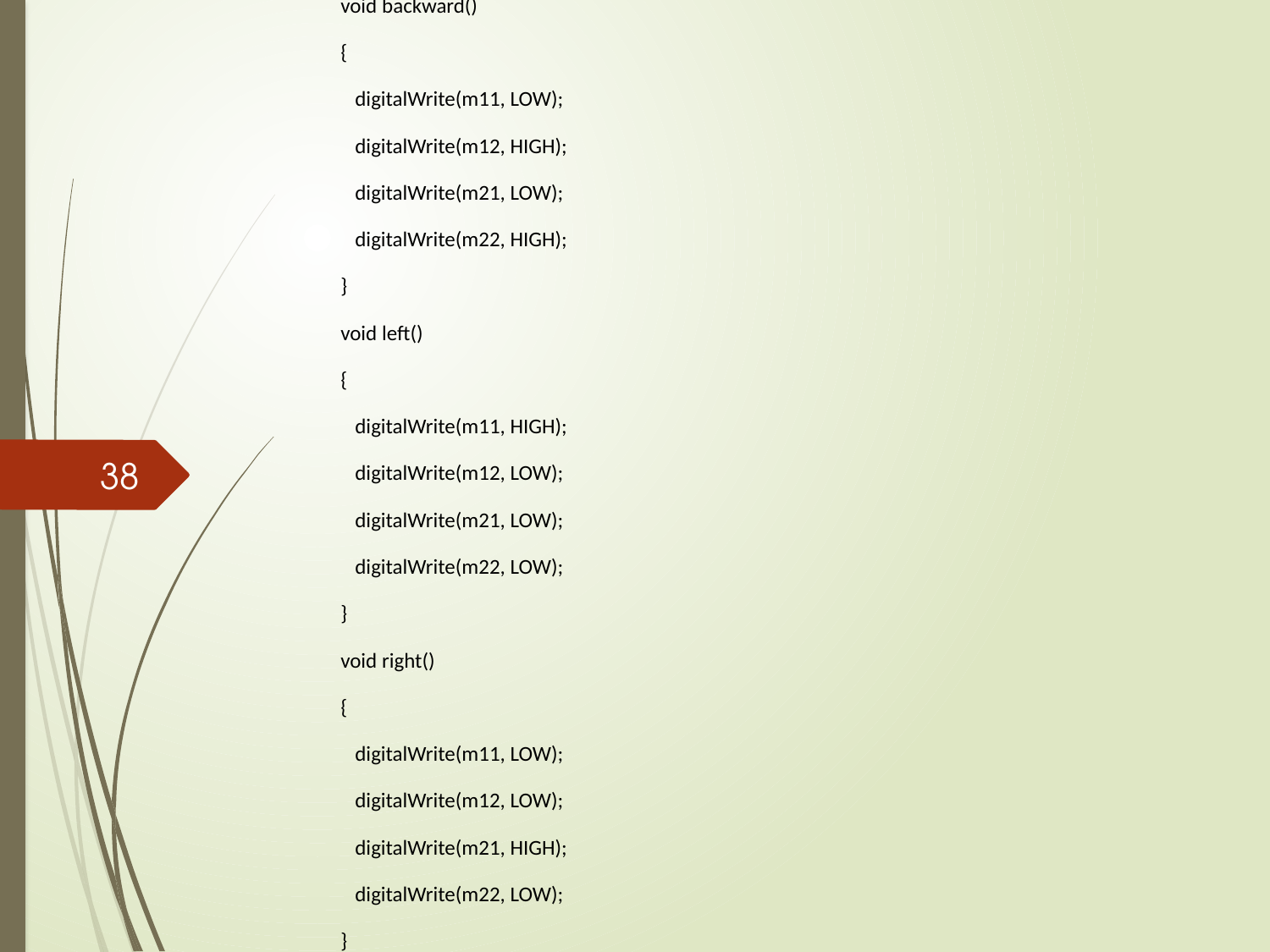

void backward()
{
   digitalWrite(m11, LOW);
   digitalWrite(m12, HIGH);
   digitalWrite(m21, LOW);
   digitalWrite(m22, HIGH);
}
void left()
{
   digitalWrite(m11, HIGH);
   digitalWrite(m12, LOW);
   digitalWrite(m21, LOW);
   digitalWrite(m22, LOW);
}
void right()
{
   digitalWrite(m11, LOW);
   digitalWrite(m12, LOW);
   digitalWrite(m21, HIGH);
   digitalWrite(m22, LOW);
}
38